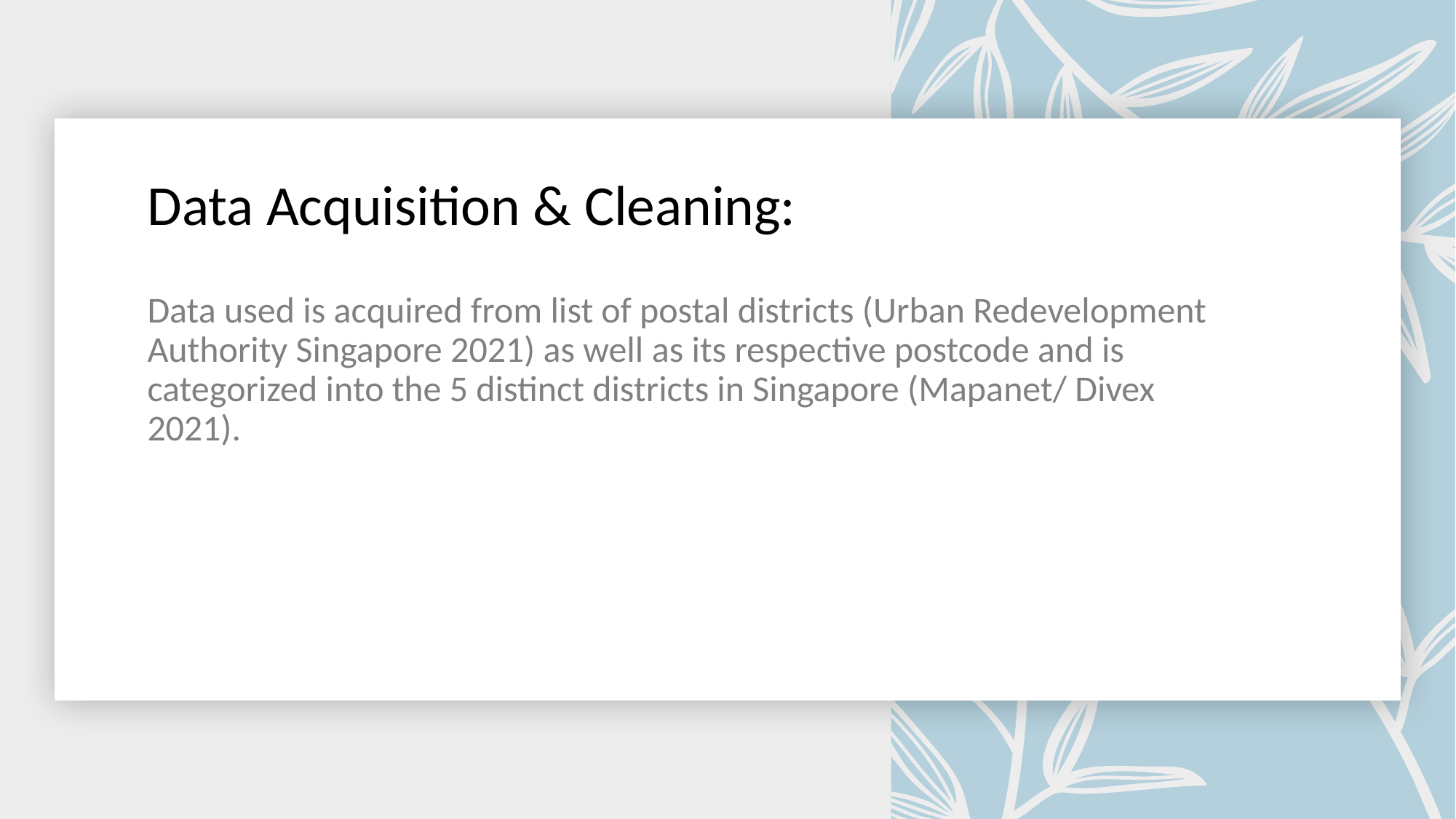

# Data Acquisition & Cleaning:
Data used is acquired from list of postal districts (Urban Redevelopment Authority Singapore 2021) as well as its respective postcode and is categorized into the 5 distinct districts in Singapore (Mapanet/ Divex 2021).